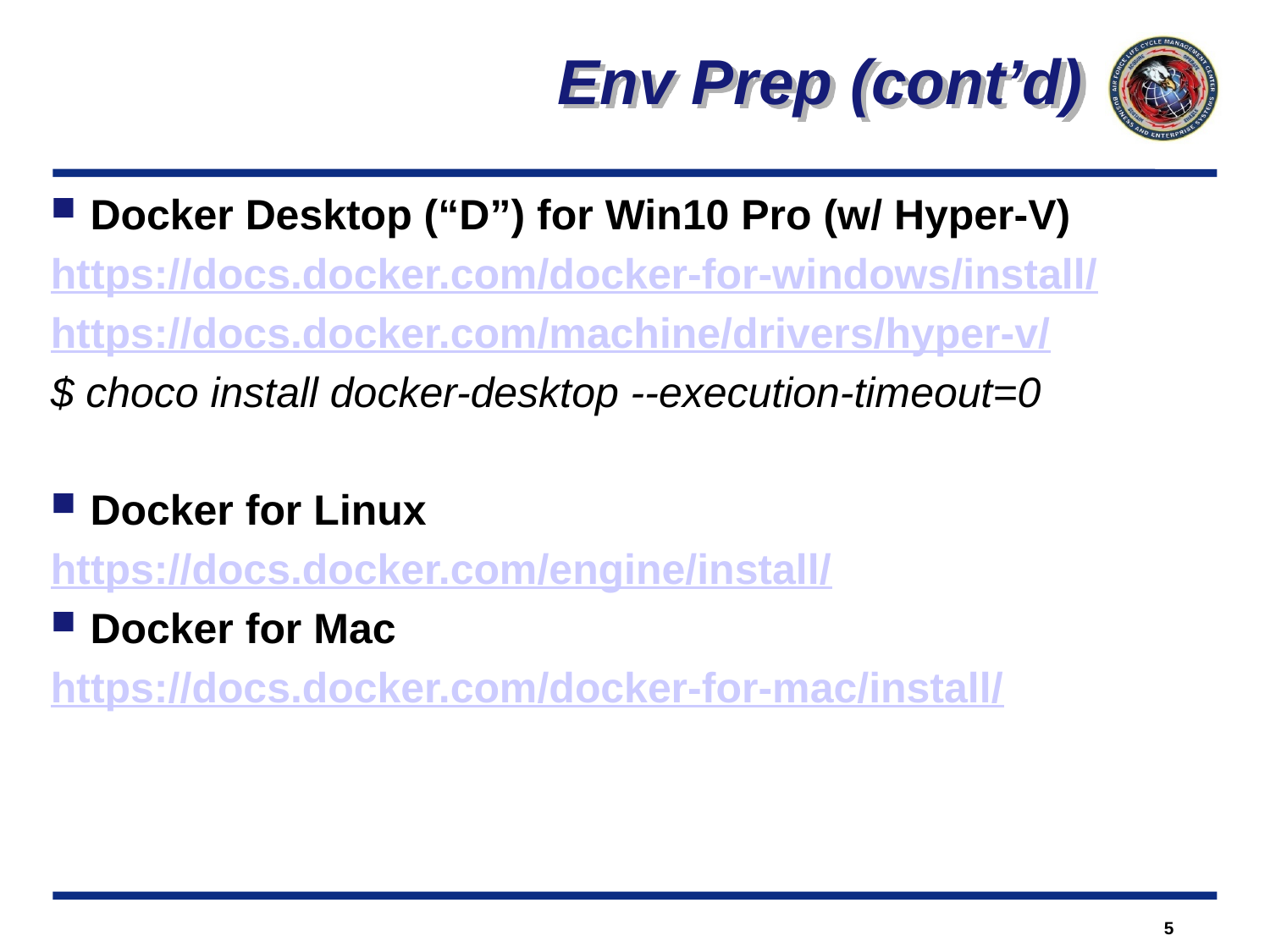

Env Prep (cont’d)
Docker Desktop (“D”) for Win10 Pro (w/ Hyper-V)
https://docs.docker.com/docker-for-windows/install/
https://docs.docker.com/machine/drivers/hyper-v/
$ choco install docker-desktop --execution-timeout=0

Docker for Linux
https://docs.docker.com/engine/install/
Docker for Mac
https://docs.docker.com/docker-for-mac/install/